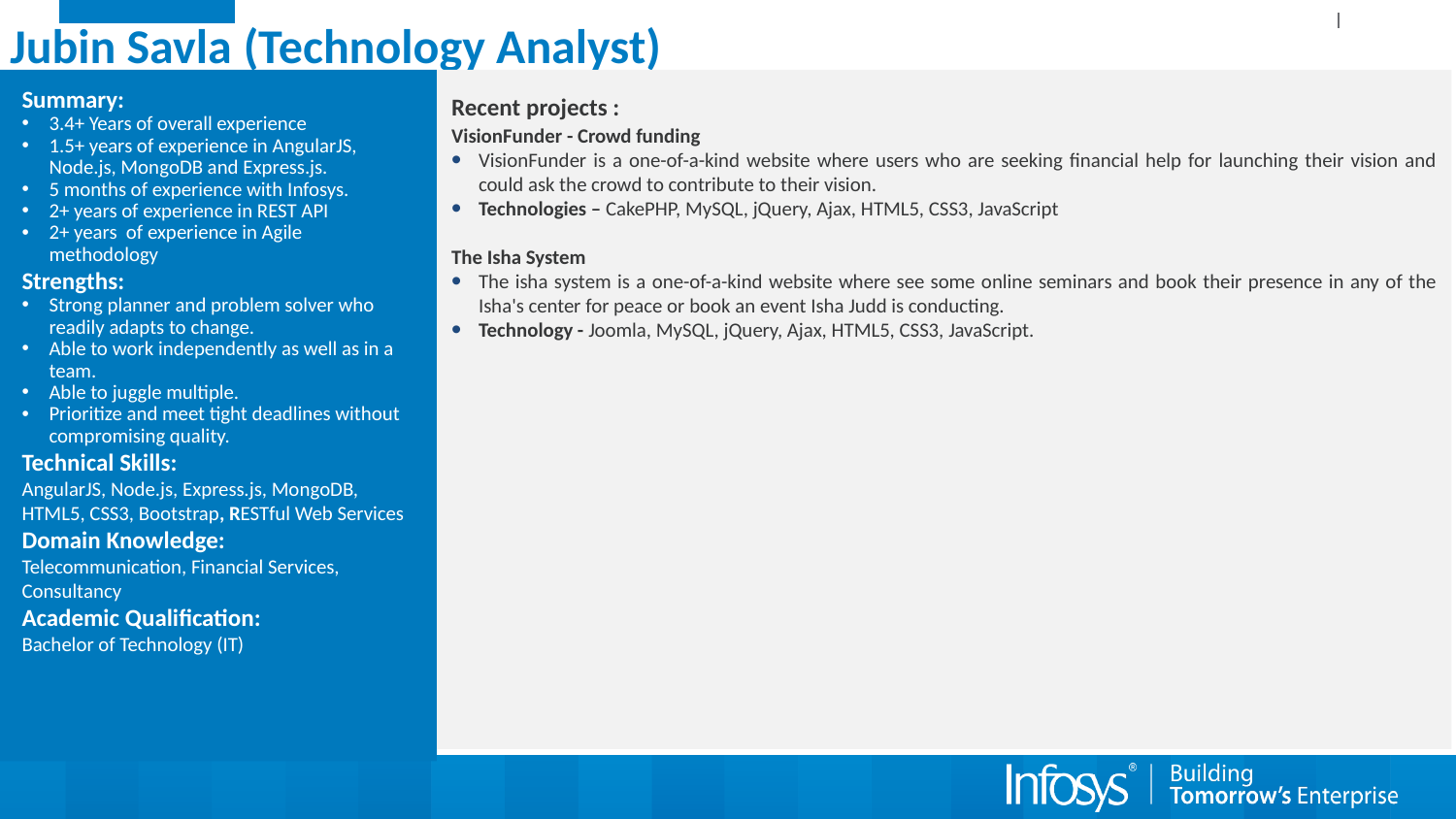

# Jubin Savla (Technology Analyst)

Summary:
3.4+ Years of overall experience
1.5+ years of experience in AngularJS, Node.js, MongoDB and Express.js.
5 months of experience with Infosys.
2+ years of experience in REST API
2+ years  of experience in Agile methodology
Strengths:
Strong planner and problem solver who readily adapts to change.
Able to work independently as well as in a team.
Able to juggle multiple.
Prioritize and meet tight deadlines without compromising quality.
Technical Skills:
AngularJS, Node.js, Express.js, MongoDB, HTML5, CSS3, Bootstrap, RESTful Web Services
Domain Knowledge:
Telecommunication, Financial Services, Consultancy
Academic Qualification:
Bachelor of Technology (IT)

Recent projects :
VisionFunder - Crowd funding
VisionFunder is a one-of-a-kind website where users who are seeking financial help for launching their vision and could ask the crowd to contribute to their vision.
Technologies – CakePHP, MySQL, jQuery, Ajax, HTML5, CSS3, JavaScript

The Isha System
The isha system is a one-of-a-kind website where see some online seminars and book their presence in any of the Isha's center for peace or book an event Isha Judd is conducting.
Technology - Joomla, MySQL, jQuery, Ajax, HTML5, CSS3, JavaScript.